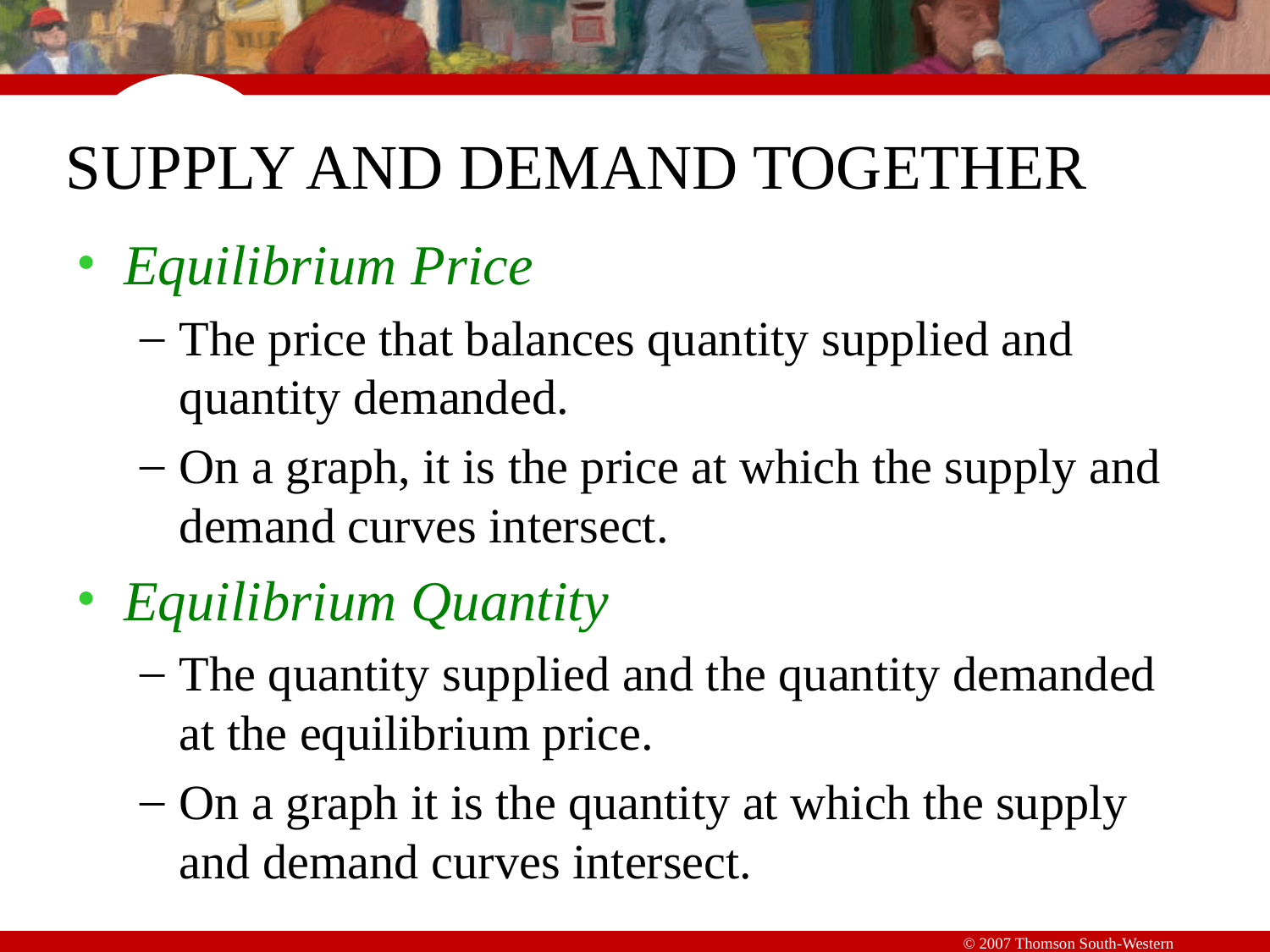

# SUPPLY AND DEMAND TOGETHER
Equilibrium Price
The price that balances quantity supplied and quantity demanded.
On a graph, it is the price at which the supply and demand curves intersect.
Equilibrium Quantity
The quantity supplied and the quantity demanded at the equilibrium price.
On a graph it is the quantity at which the supply and demand curves intersect.